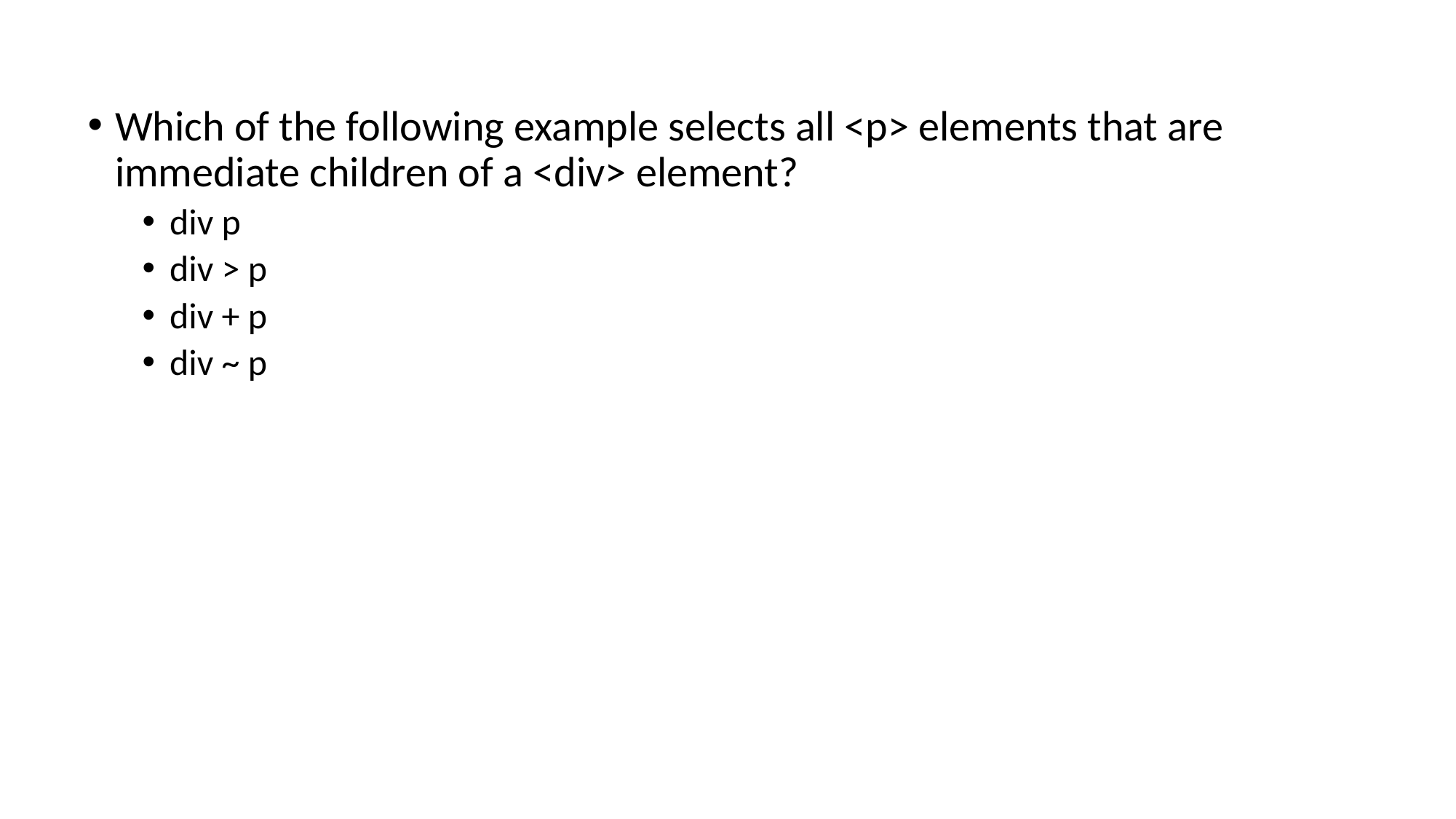

Which of the following example selects all <p> elements that are immediate children of a <div> element?
div p
div > p
div + p
div ~ p